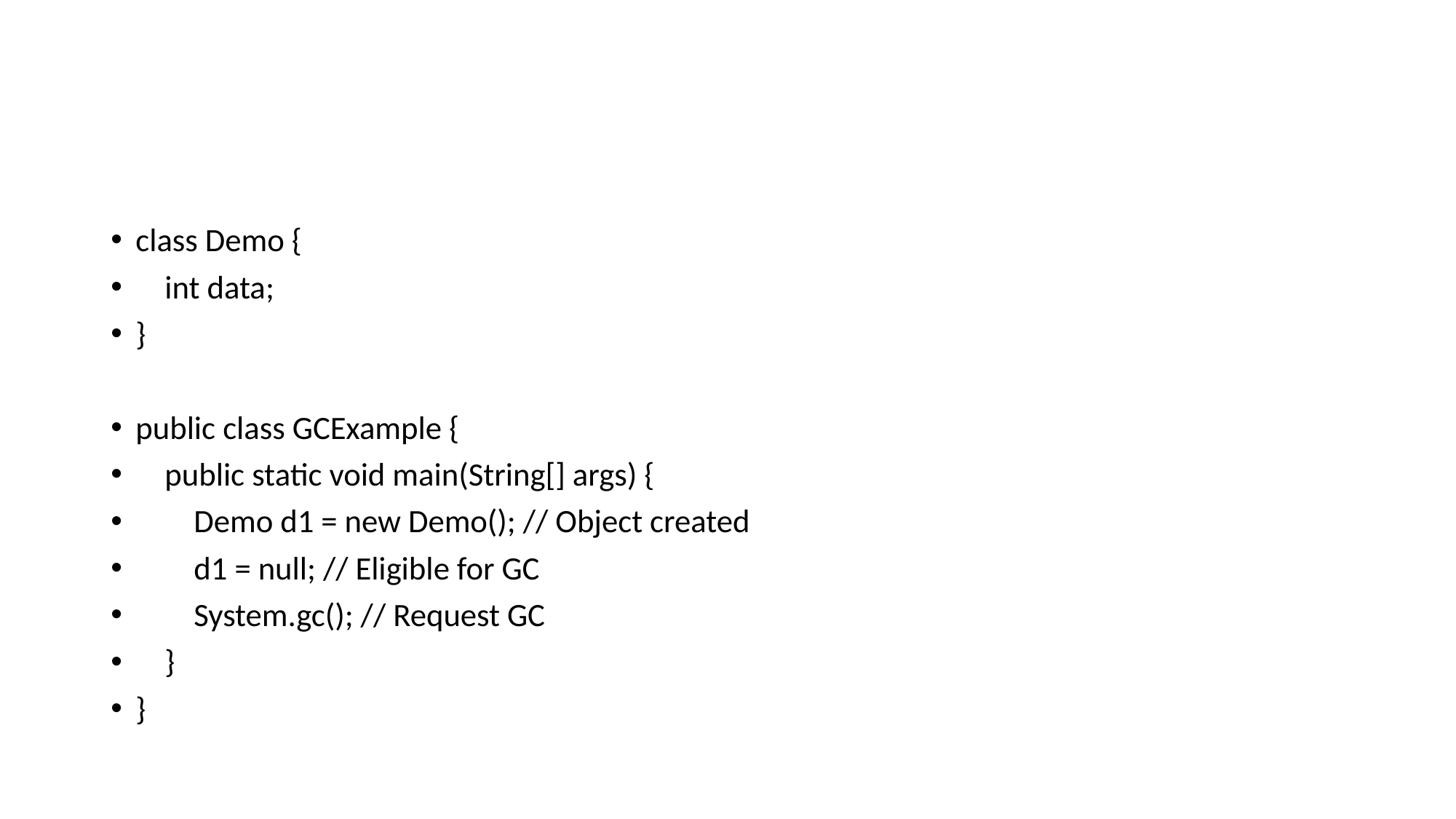

#
class Demo {
    int data;
}

public class GCExample {
    public static void main(String[] args) {
        Demo d1 = new Demo(); // Object created
        d1 = null; // Eligible for GC
        System.gc(); // Request GC
    }
}